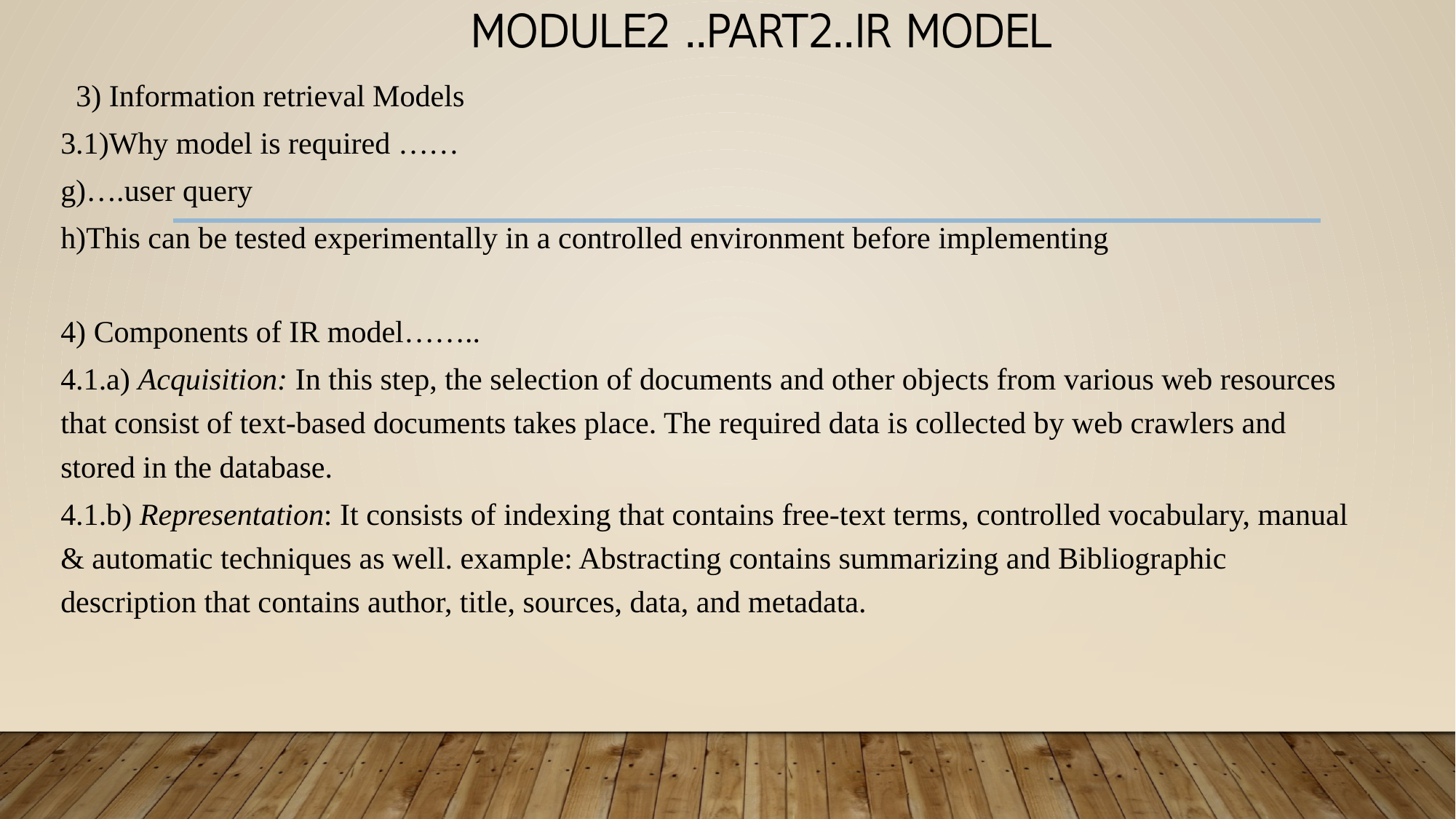

# Module2 ..part2..IR model
  3) Information retrieval Models
3.1)Why model is required ……
g)….user query
h)This can be tested experimentally in a controlled environment before implementing

4) Components of IR model……..
4.1.a) Acquisition: In this step, the selection of documents and other objects from various web resources that consist of text-based documents takes place. The required data is collected by web crawlers and stored in the database.
4.1.b) Representation: It consists of indexing that contains free-text terms, controlled vocabulary, manual & automatic techniques as well. example: Abstracting contains summarizing and Bibliographic description that contains author, title, sources, data, and metadata.